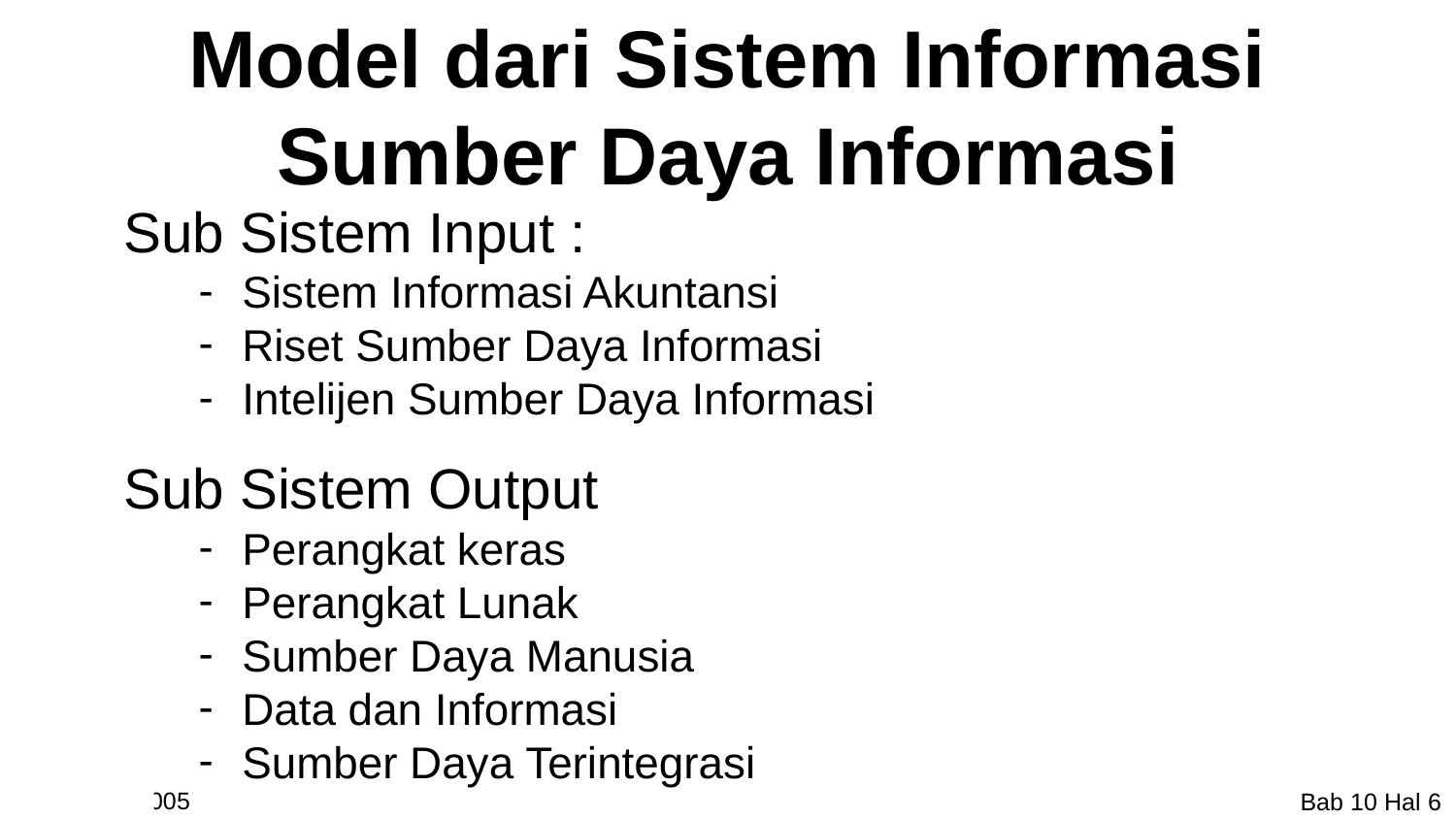

# Model dari Sistem Informasi Sumber Daya Informasi
Sub Sistem Input :
Sistem Informasi Akuntansi
Riset Sumber Daya Informasi
Intelijen Sumber Daya Informasi

Sub Sistem Output
Perangkat keras
Perangkat Lunak
Sumber Daya Manusia
Data dan Informasi
Sumber Daya Terintegrasi